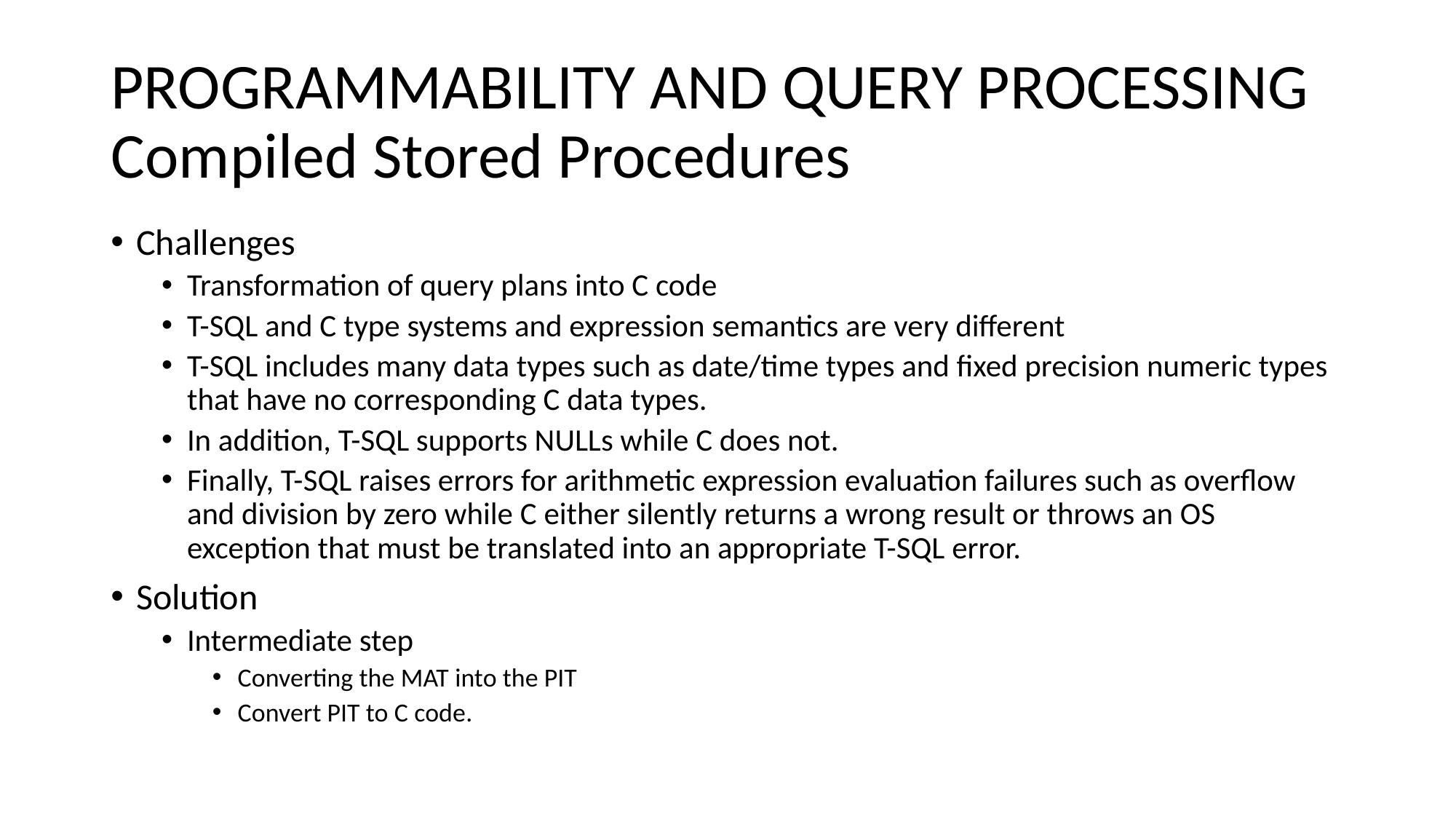

# PROGRAMMABILITY AND QUERY PROCESSING
Compiled Stored Procedures
Challenges
Transformation of query plans into C code
T-SQL and C type systems and expression semantics are very different
T-SQL includes many data types such as date/time types and fixed precision numeric types that have no corresponding C data types.
In addition, T-SQL supports NULLs while C does not.
Finally, T-SQL raises errors for arithmetic expression evaluation failures such as overflow and division by zero while C either silently returns a wrong result or throws an OS exception that must be translated into an appropriate T-SQL error.
Solution
Intermediate step
Converting the MAT into the PIT
Convert PIT to C code.